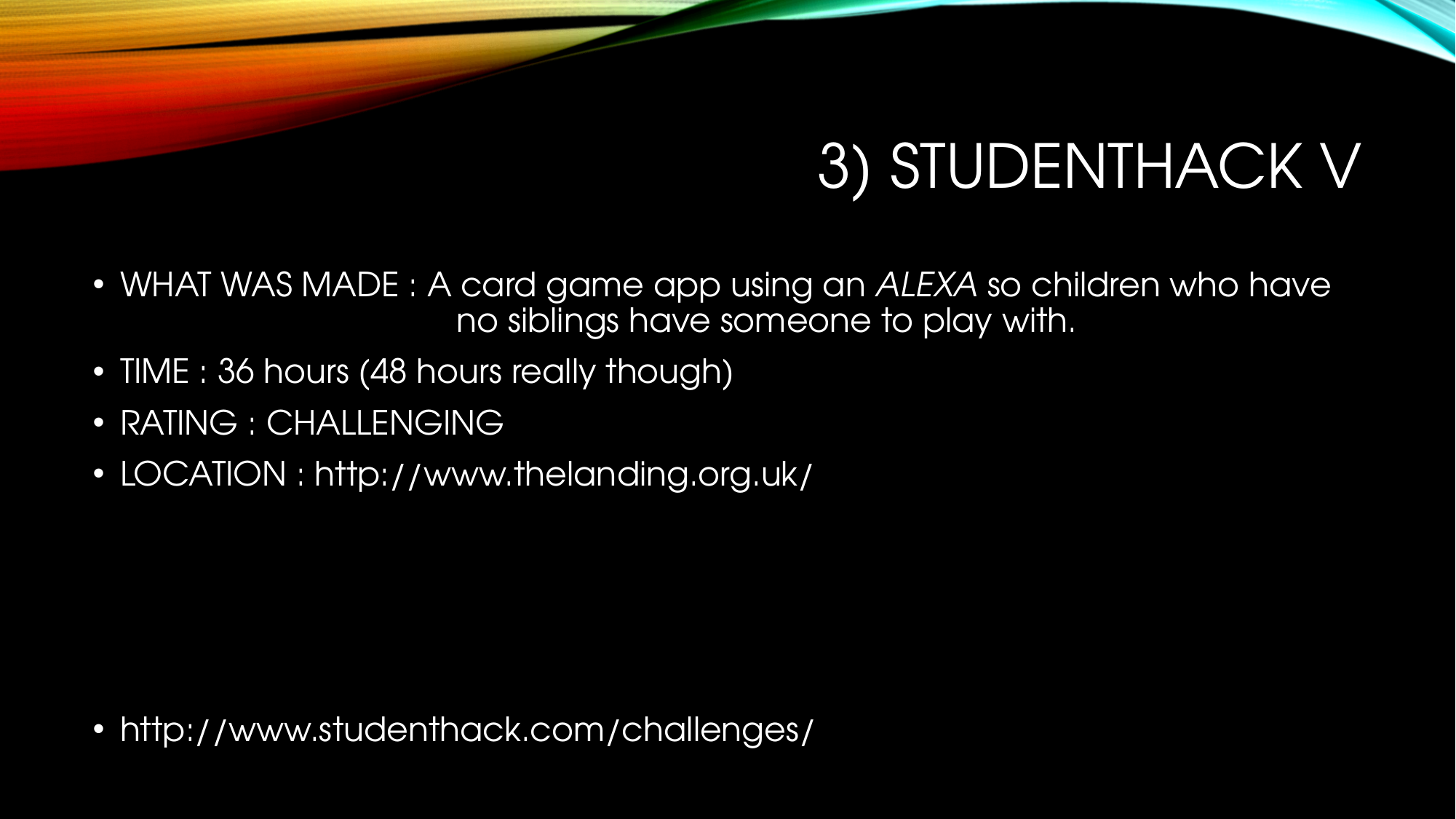

# 3) StudentHack V
WHAT WAS MADE : A card game app using an ALEXA so children who have 		          	 no siblings have someone to play with.
TIME : 36 hours (48 hours really though)
RATING : CHALLENGING
LOCATION : http://www.thelanding.org.uk/

http://www.studenthack.com/challenges/